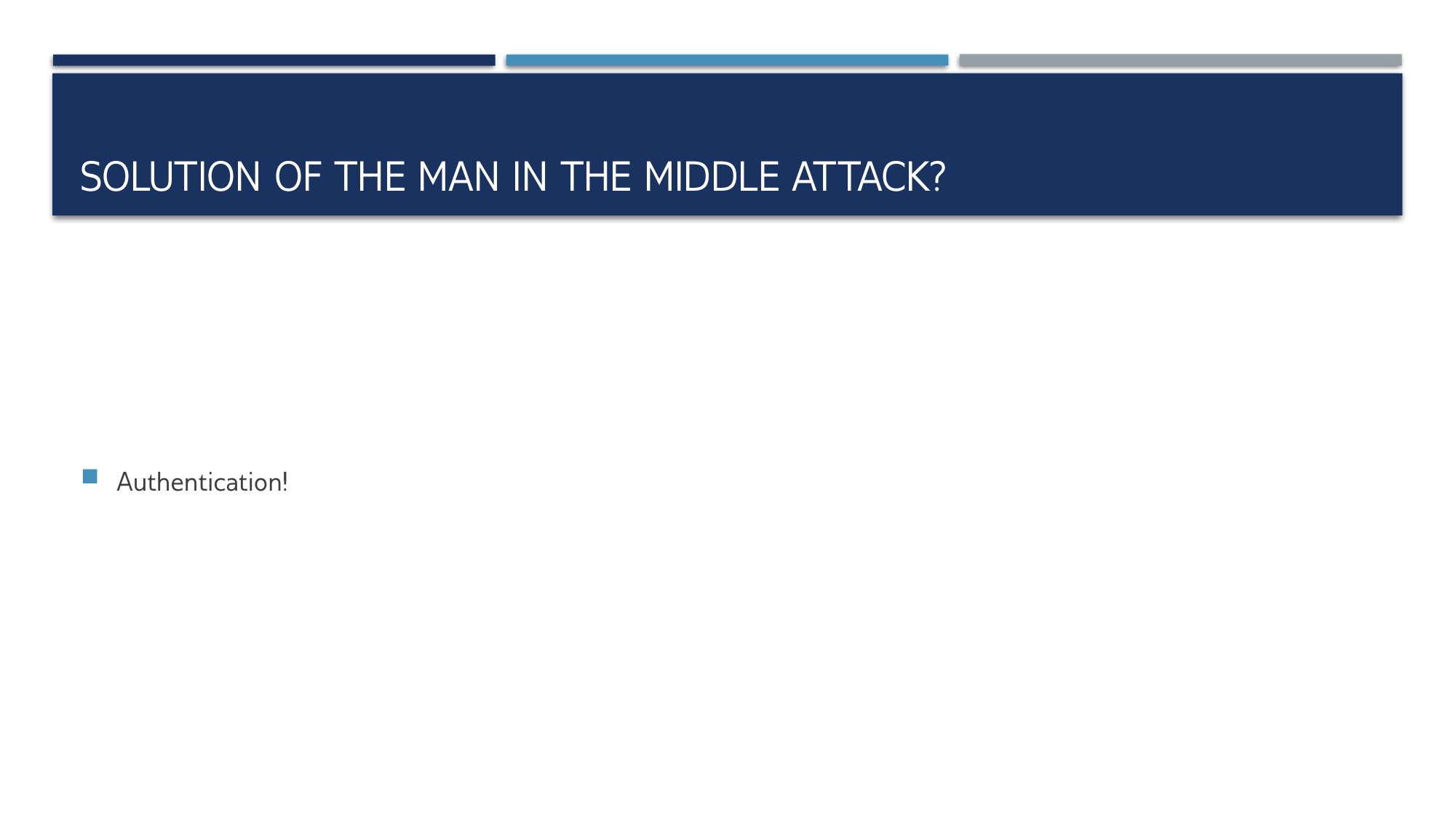

# Solution of the man in the middle attack?
Authentication!